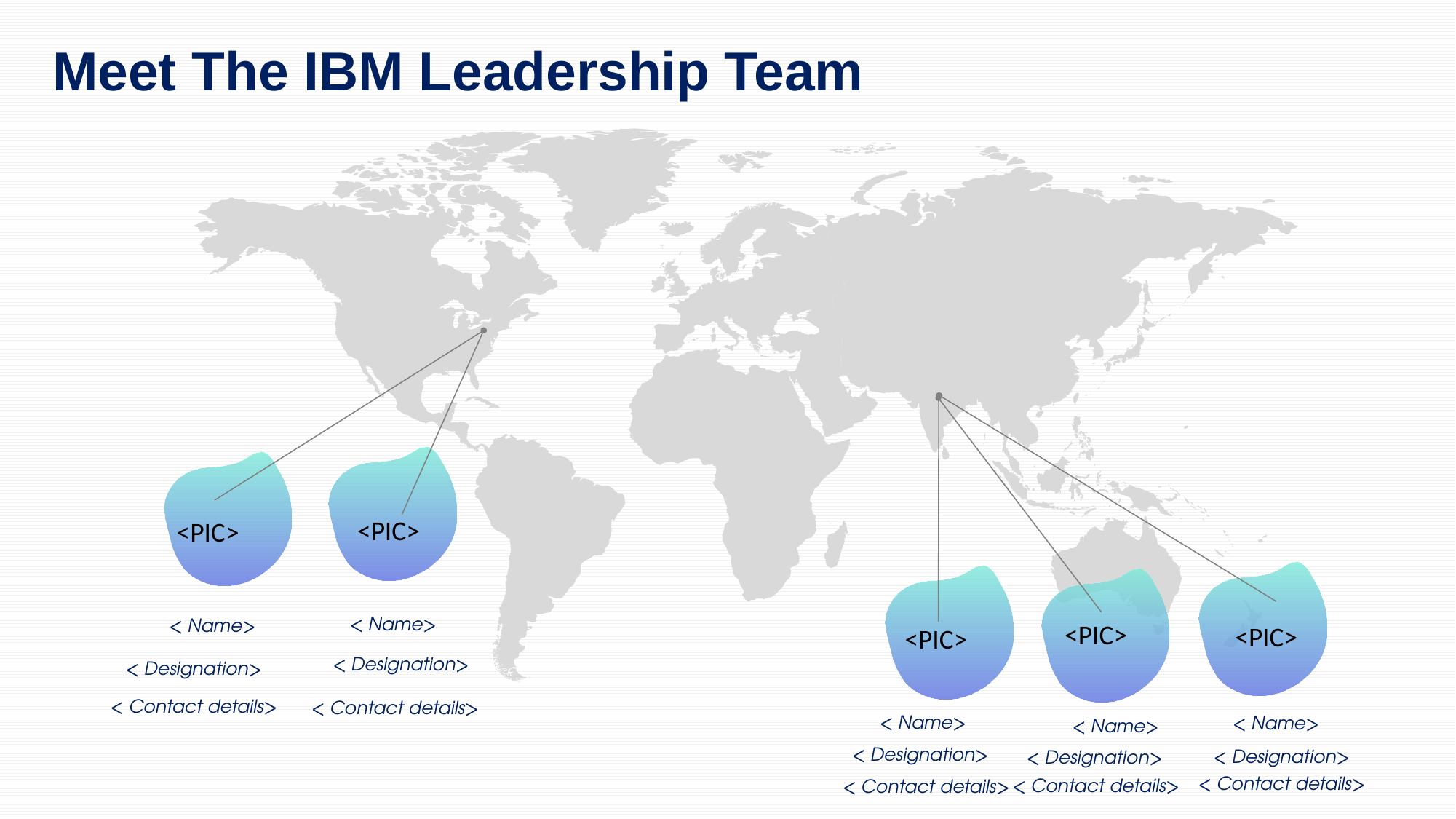

Meet The IBM Leadership Team

<PIC>
<PIC>

< Name>
<PIC>
< Name>
<PIC>
<PIC>
< Designation>
< Designation>
< Name>
< Name>
< Name>
< Designation>
< Designation>
< Designation>
< Contact details>
< Contact details>
< Contact details>
< Contact details>
< Contact details>